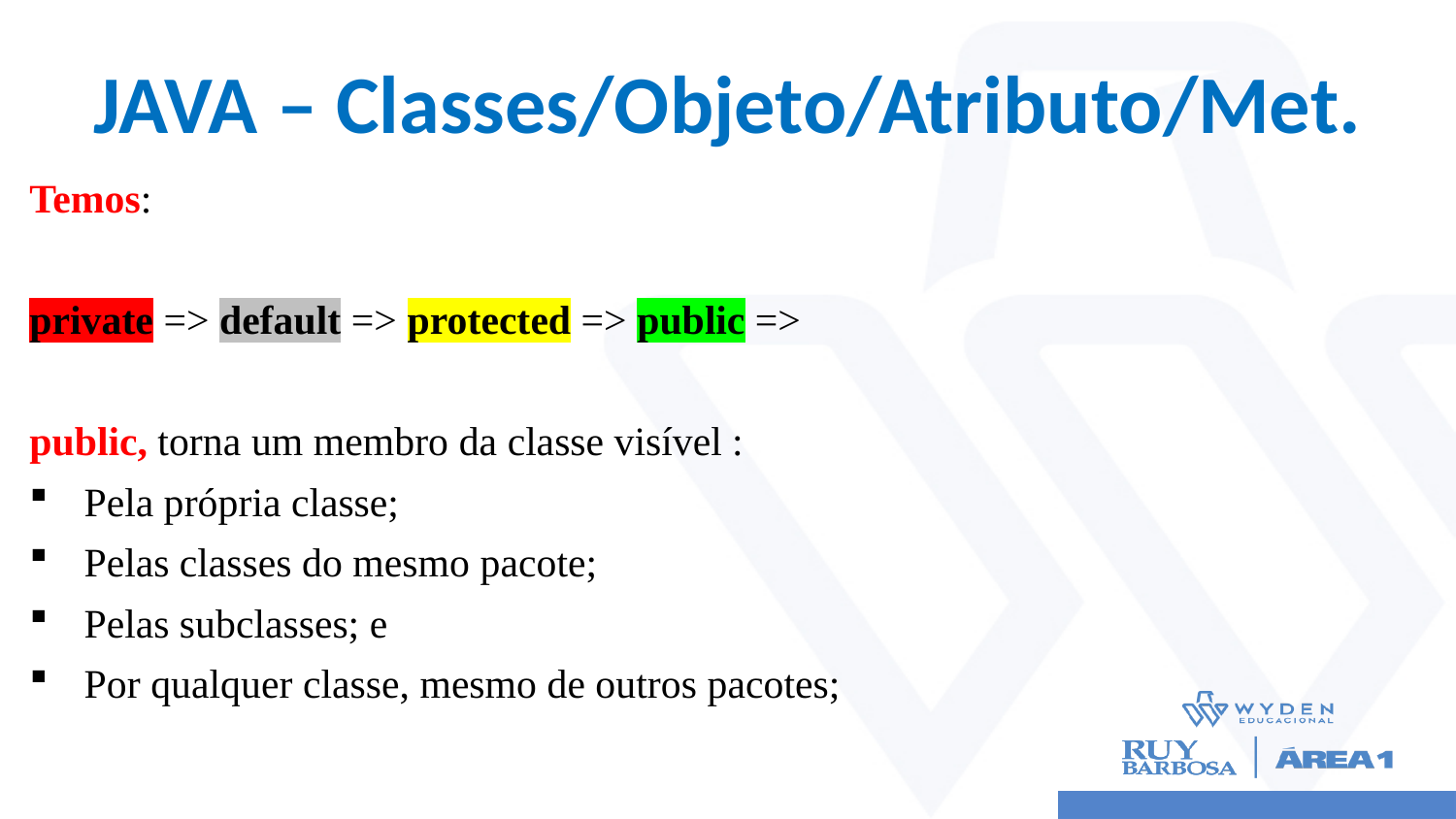

# JAVA – Classes/Objeto/Atributo/Met.
Temos:

private => default => protected => public =>

public, torna um membro da classe visível :
Pela própria classe;
Pelas classes do mesmo pacote;
Pelas subclasses; e
Por qualquer classe, mesmo de outros pacotes;